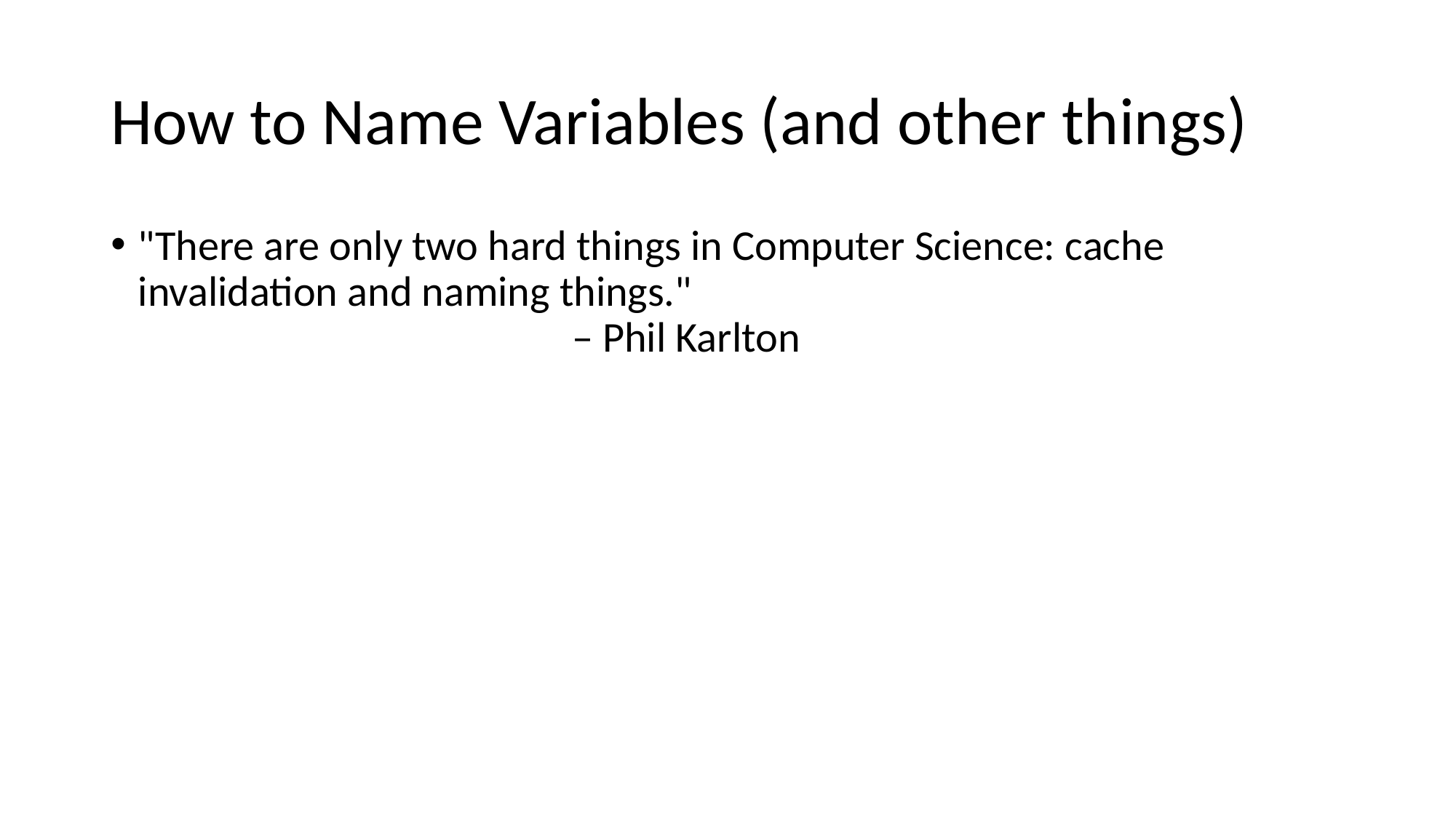

# How to Name Variables (and other things)
"There are only two hard things in Computer Science: cache invalidation and naming things."                                                                                                                – Phil Karlton